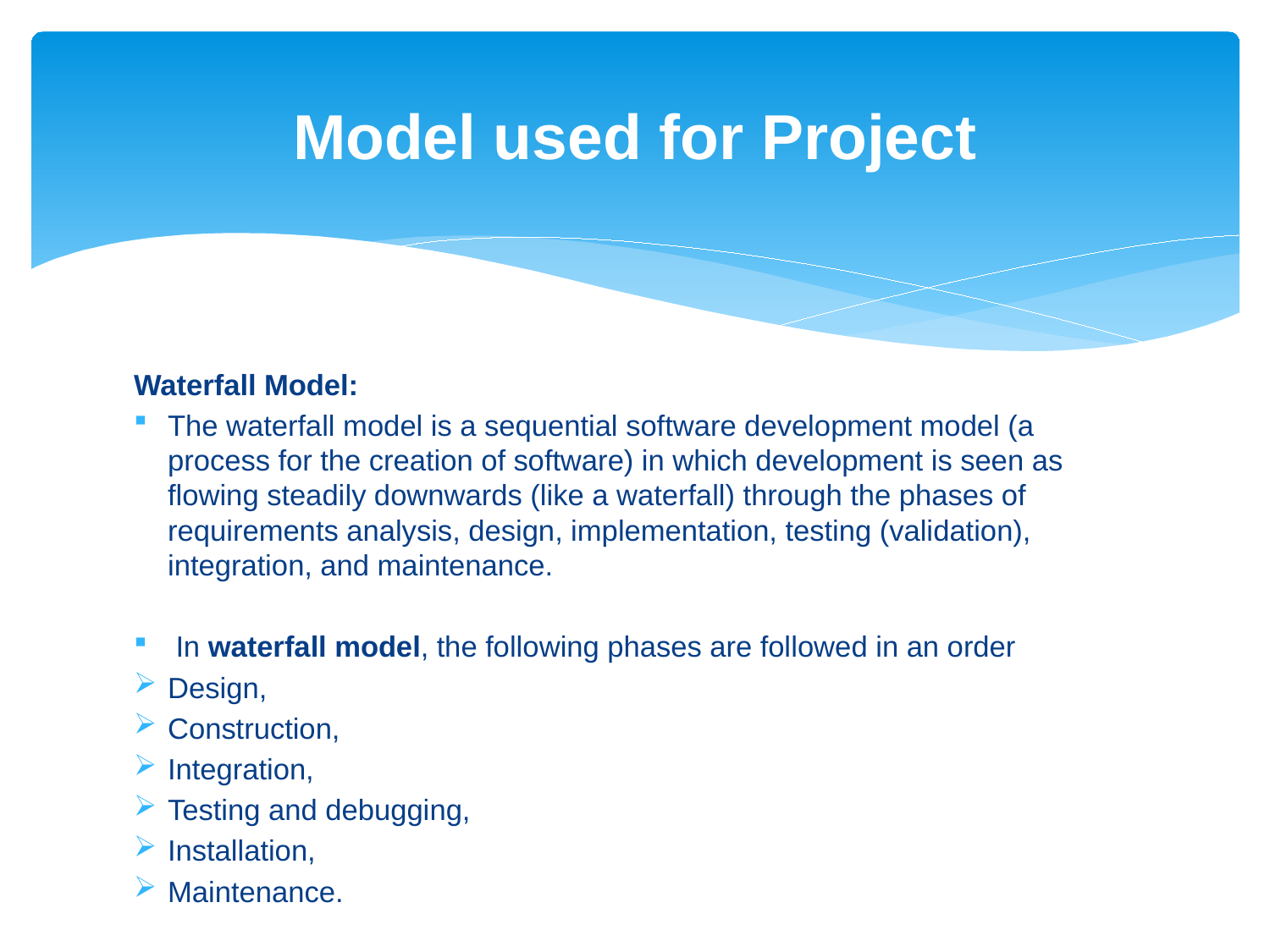

# Model used for Project
Waterfall Model:
The waterfall model is a sequential software development model (a process for the creation of software) in which development is seen as flowing steadily downwards (like a waterfall) through the phases of requirements analysis, design, implementation, testing (validation), integration, and maintenance.

 In waterfall model, the following phases are followed in an order
Design,
Construction,
Integration,
Testing and debugging,
Installation,
Maintenance.